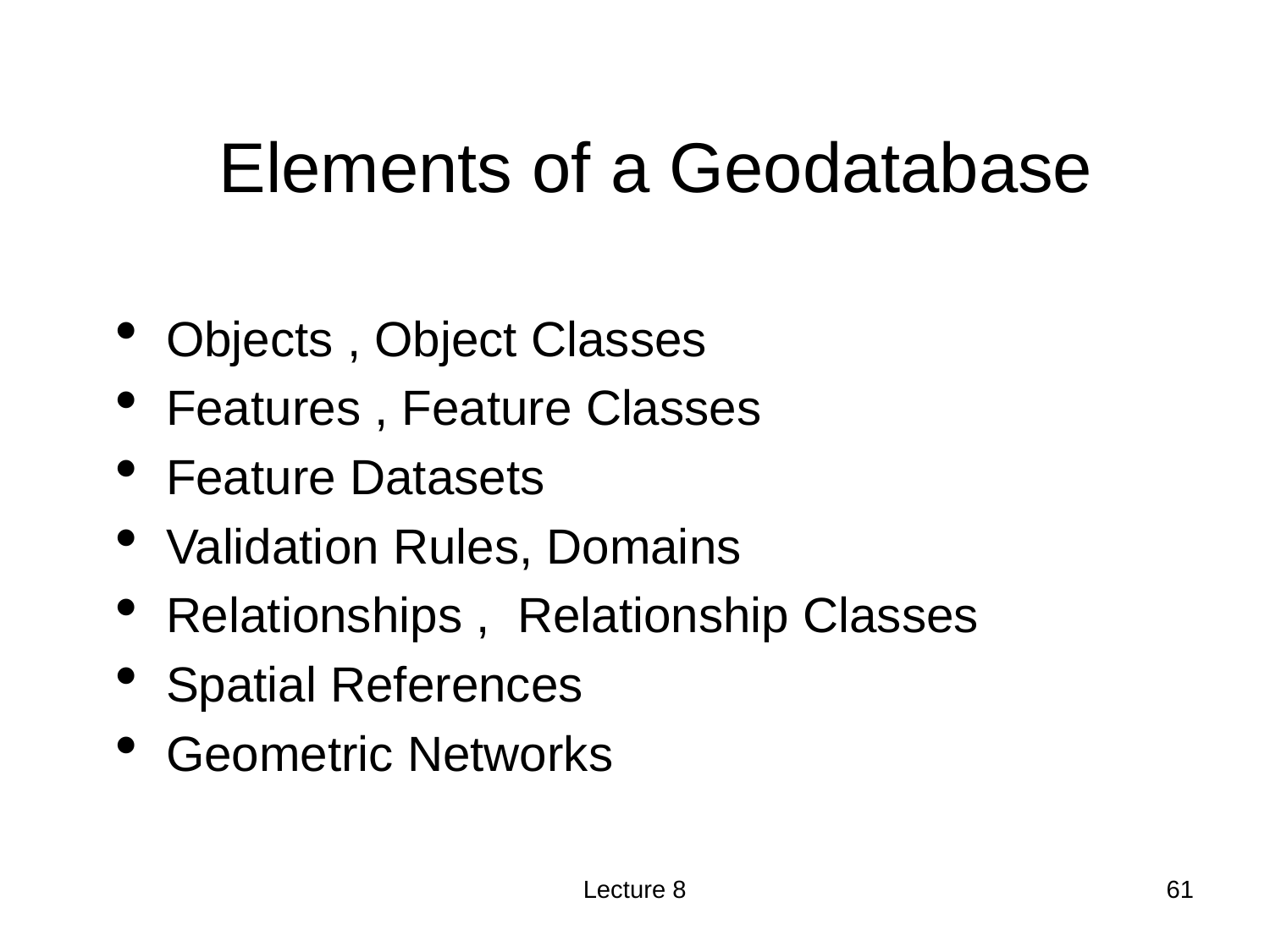

# Elements of a Geodatabase
Objects , Object Classes
Features , Feature Classes
Feature Datasets
Validation Rules, Domains
Relationships ,  Relationship Classes
Spatial References
Geometric Networks
Lecture 8
61